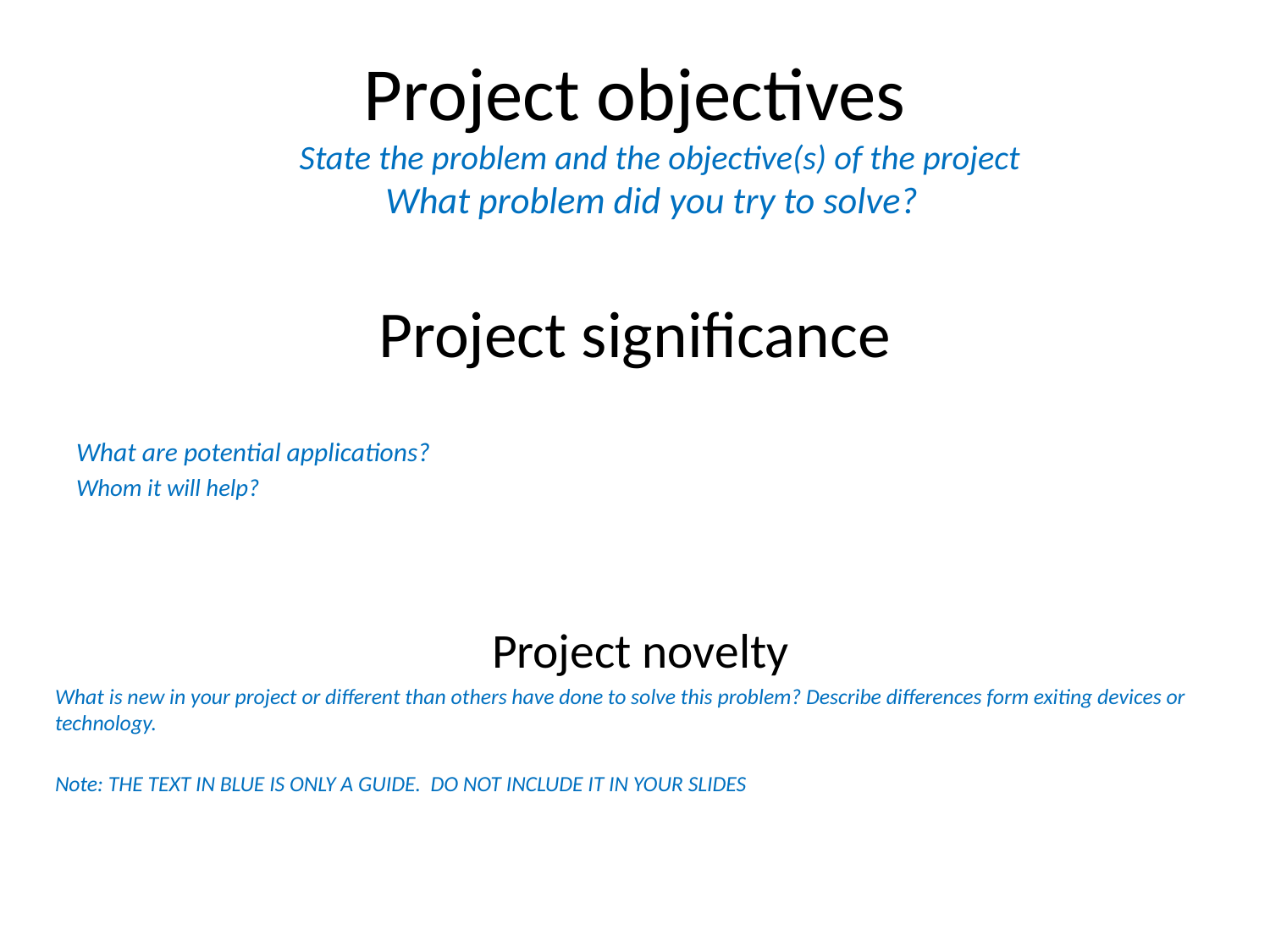

# Project objectives State the problem and the objective(s) of the project What problem did you try to solve?
Project significance
What are potential applications?
Whom it will help?
Project novelty
What is new in your project or different than others have done to solve this problem? Describe differences form exiting devices or technology.

Note: THE TEXT IN BLUE IS ONLY A GUIDE.  DO NOT INCLUDE IT IN YOUR SLIDES